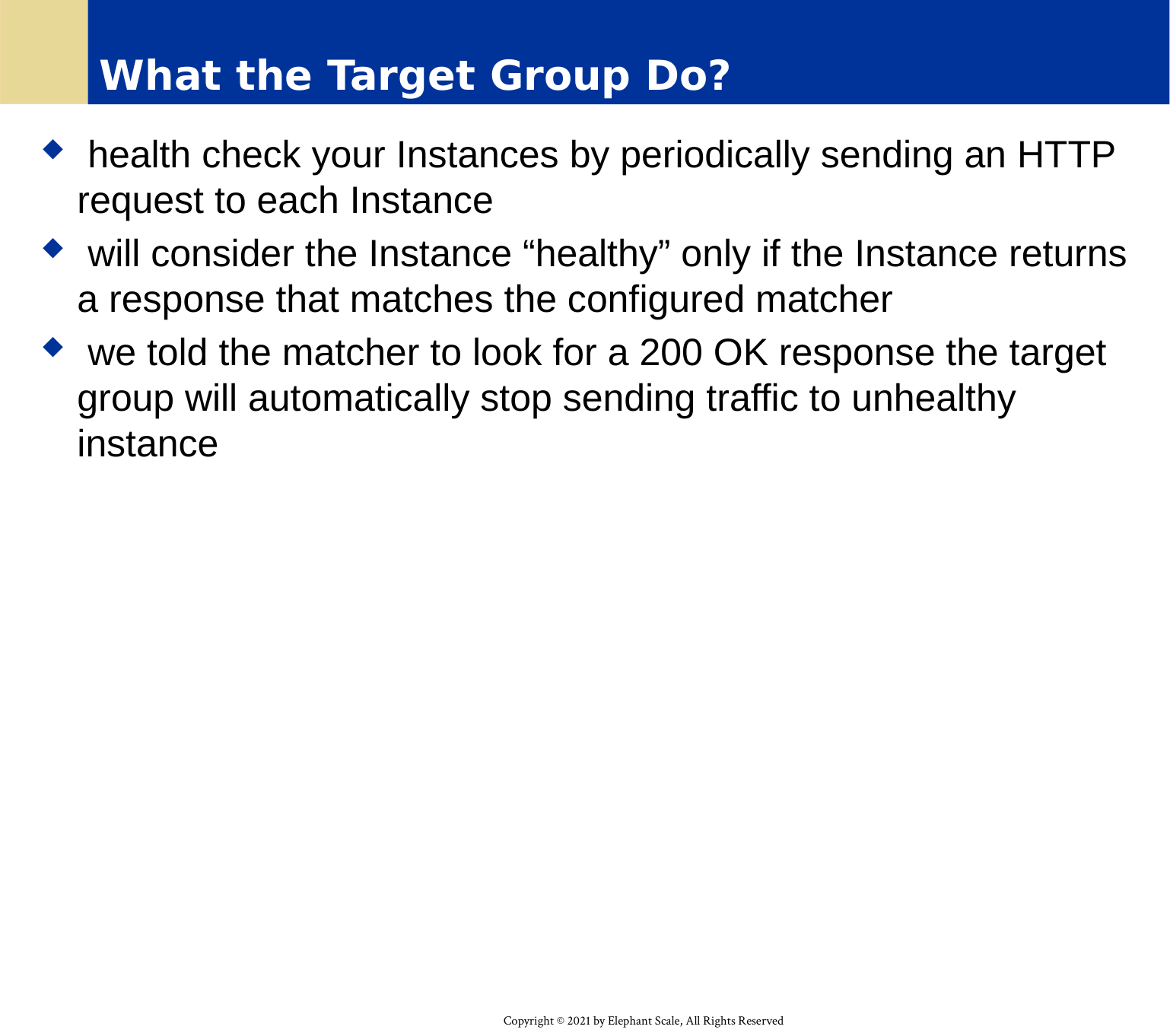

# What the Target Group Do?
 health check your Instances by periodically sending an HTTP request to each Instance
 will consider the Instance “healthy” only if the Instance returns a response that matches the configured matcher
 we told the matcher to look for a 200 OK response the target group will automatically stop sending traffic to unhealthy instance
Copyright © 2021 by Elephant Scale, All Rights Reserved